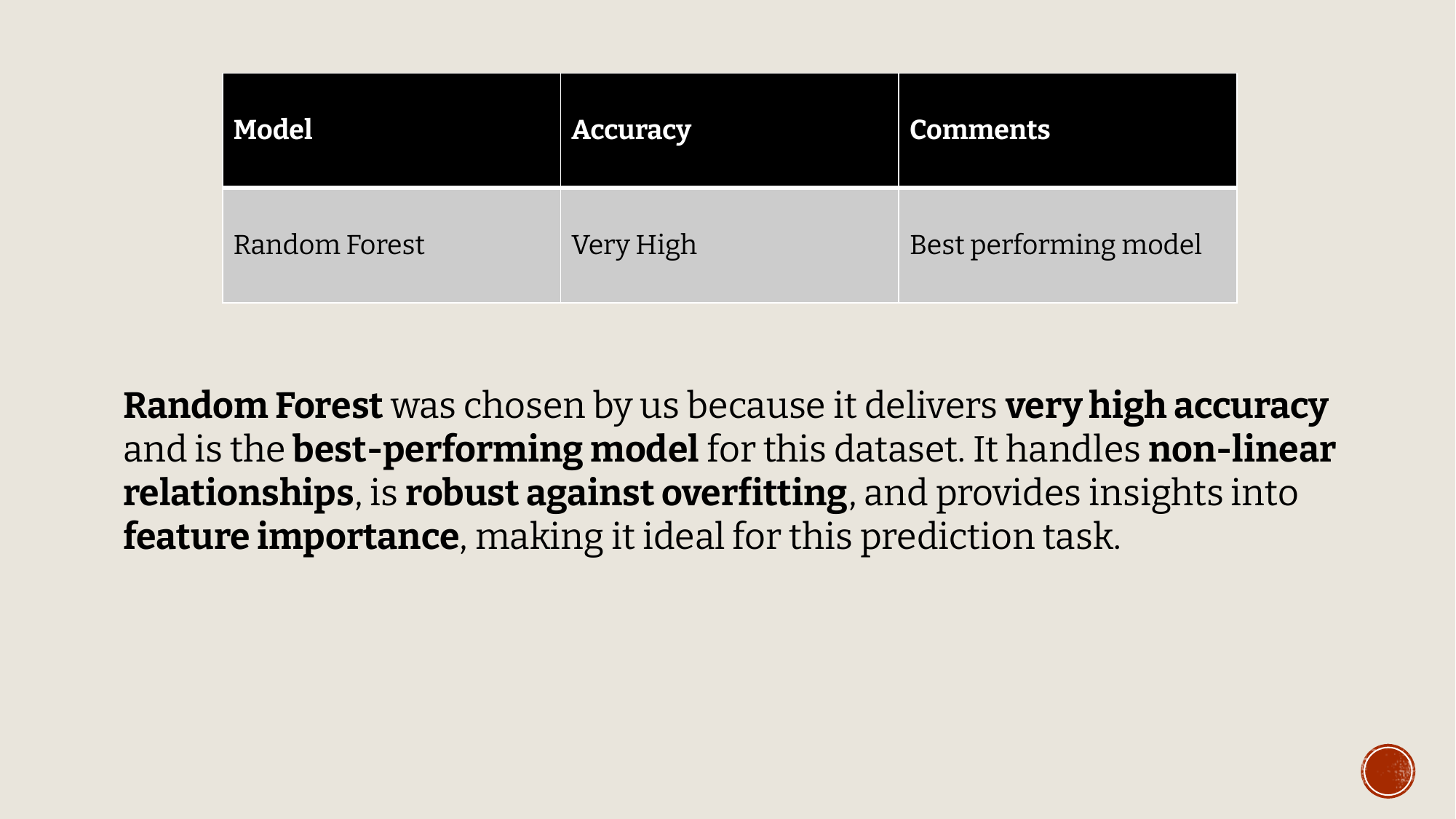

| Model | Accuracy | Comments |
| --- | --- | --- |
| Random Forest | Very High | Best performing model |
Random Forest was chosen by us because it delivers very high accuracy and is the best-performing model for this dataset. It handles non-linear relationships, is robust against overfitting, and provides insights into feature importance, making it ideal for this prediction task.